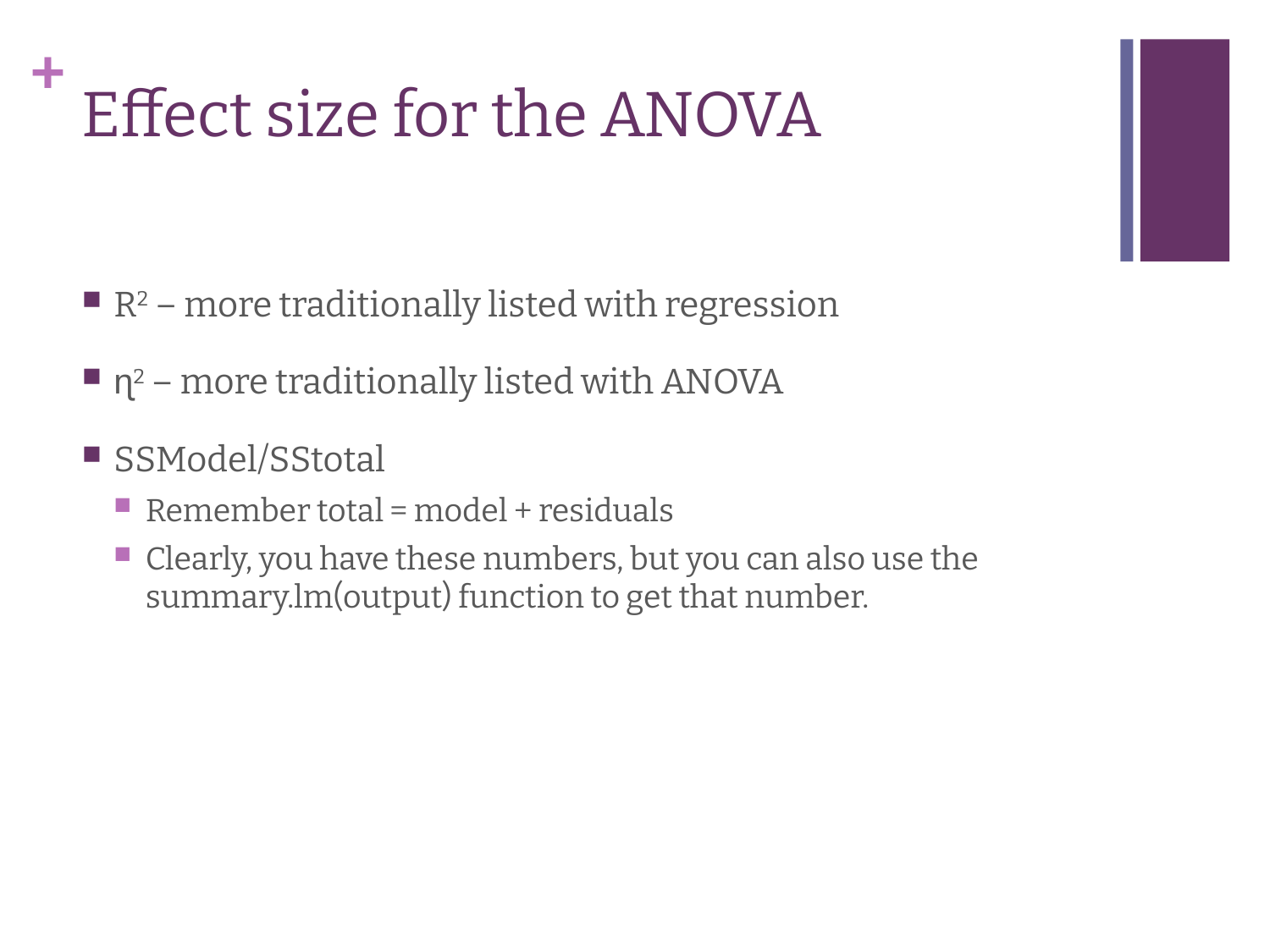

# Effect size for the ANOVA
R2 – more traditionally listed with regression
ɳ2 – more traditionally listed with ANOVA
SSModel/SStotal
Remember total = model + residuals
Clearly, you have these numbers, but you can also use the summary.lm(output) function to get that number.